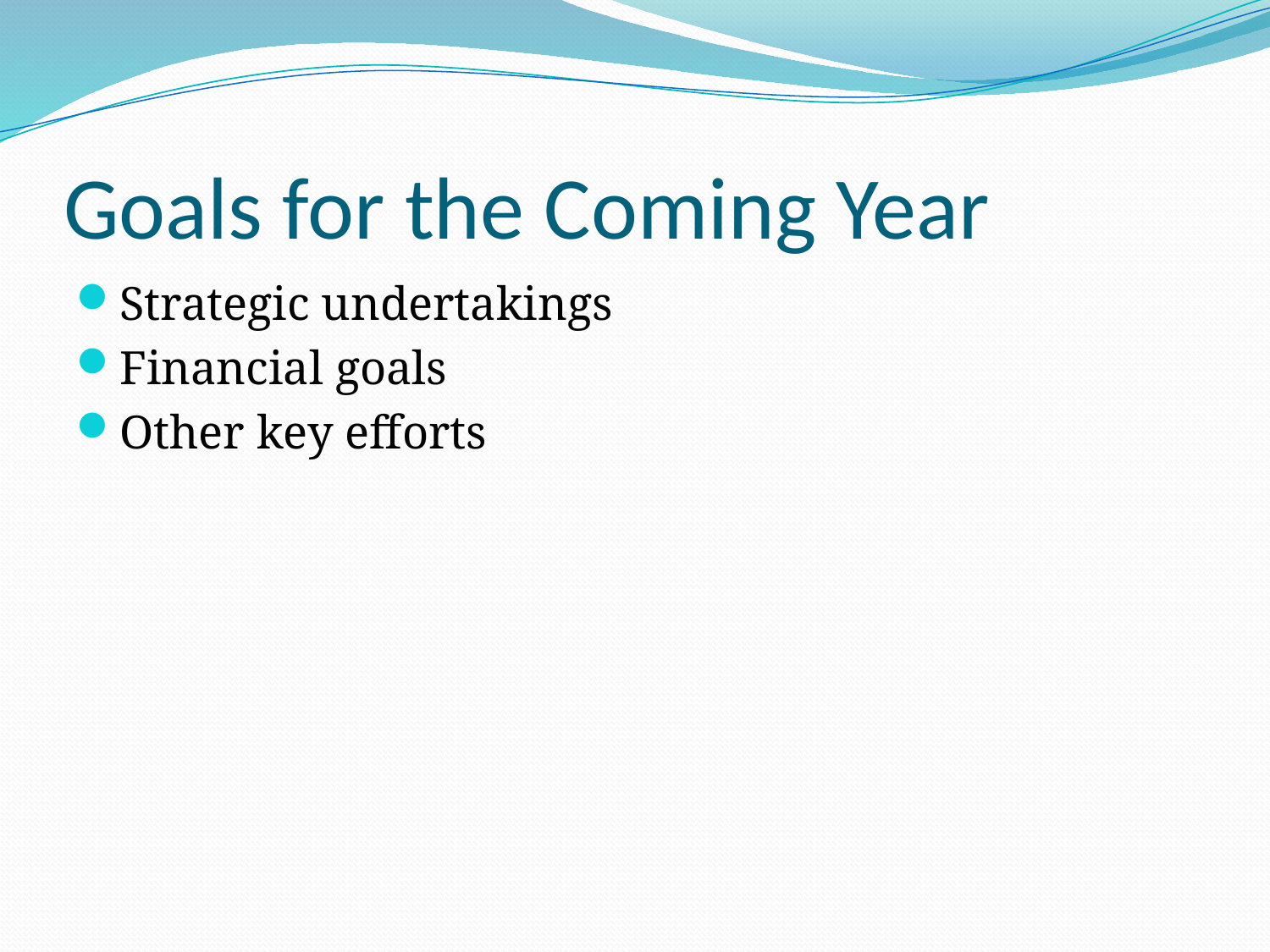

# Goals for the Coming Year
Strategic undertakings
Financial goals
Other key efforts